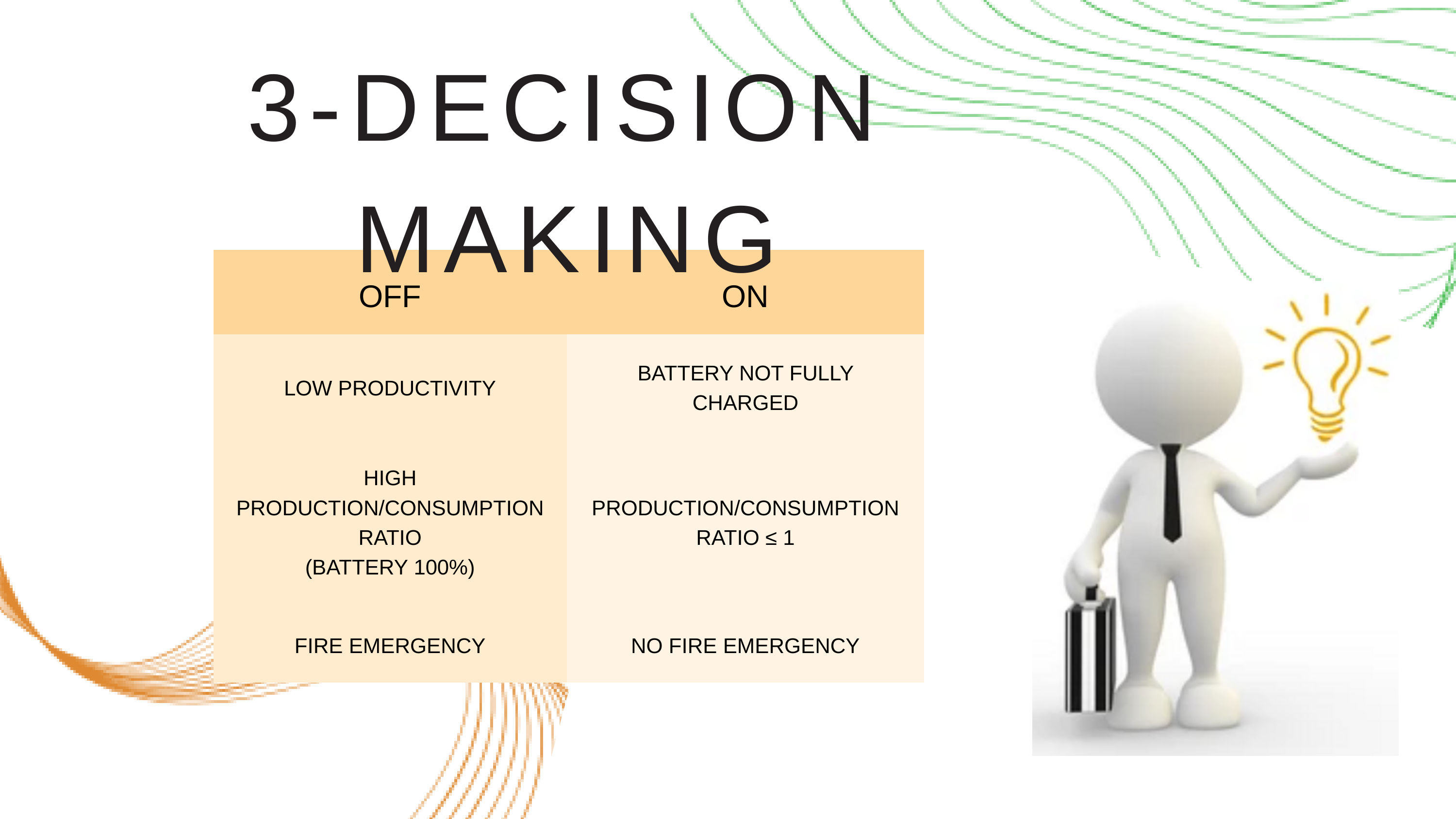

3-DECISION MAKING
| OFF | ON |
| --- | --- |
| LOW PRODUCTIVITY | BATTERY NOT FULLY CHARGED |
| HIGH PRODUCTION/CONSUMPTION RATIO (BATTERY 100%) | PRODUCTION/CONSUMPTION RATIO ≤ 1 |
| FIRE EMERGENCY | NO FIRE EMERGENCY |